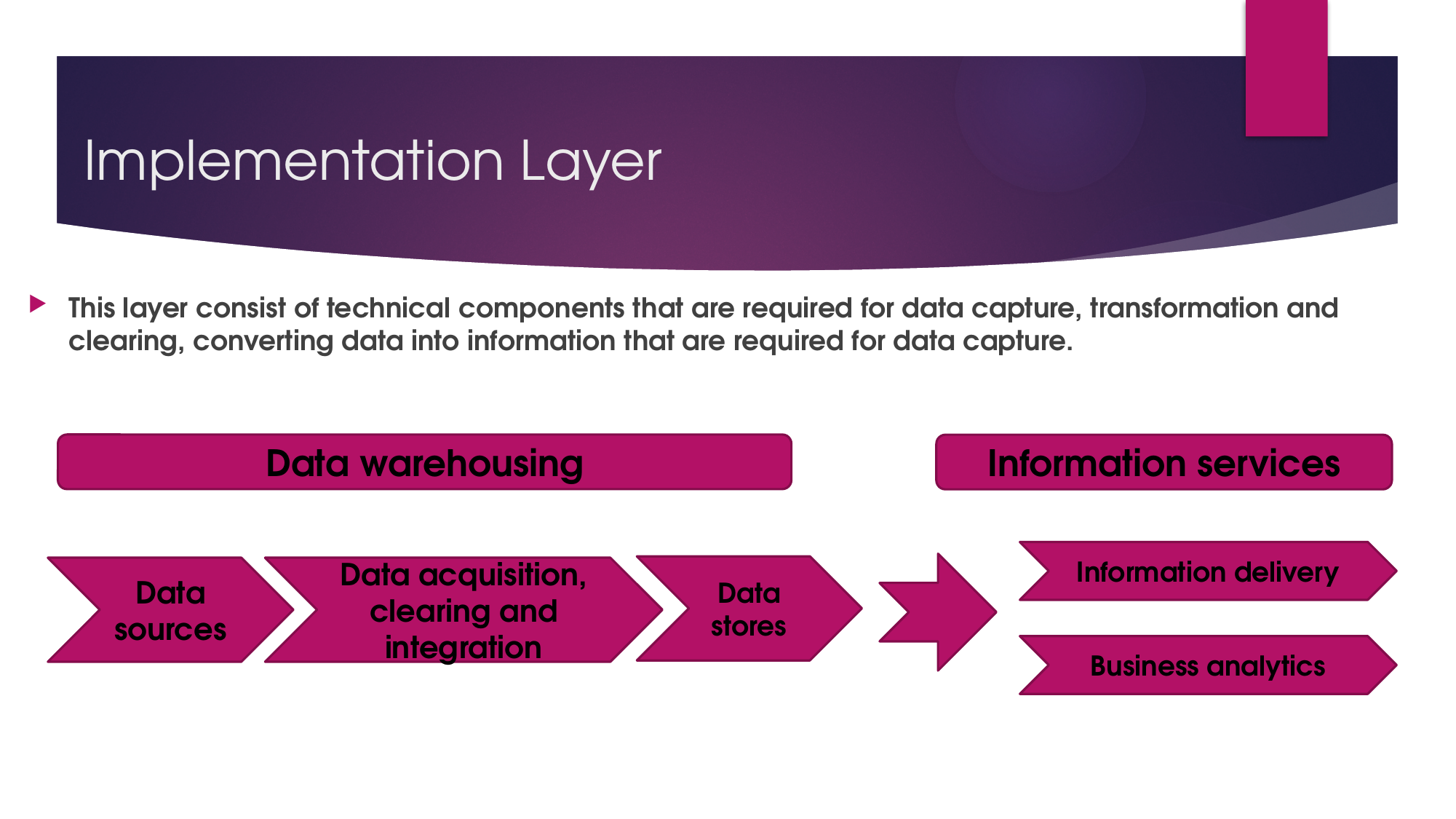

# Implementation Layer
This layer consist of technical components that are required for data capture, transformation and clearing, converting data into information that are required for data capture.
Data warehousing
Information services
Information delivery

Data stores
Data sources
Data acquisition, clearing and integration
Business analytics